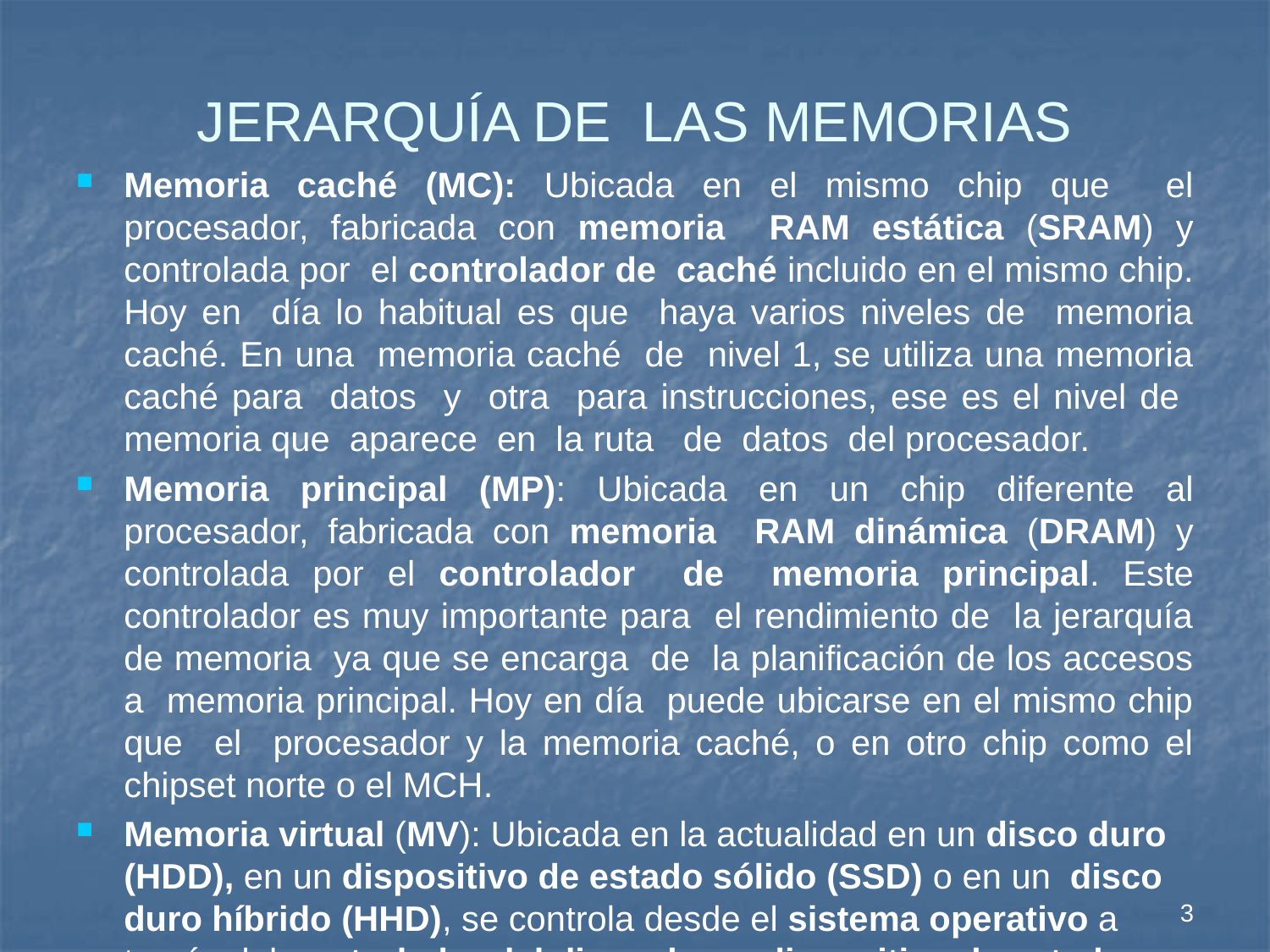

# JERARQUÍA DE  LAS MEMORIAS
Memoria caché (MC): Ubicada en el mismo chip que  el procesador, fabricada con memoria  RAM estática (SRAM) y controlada por  el controlador de  caché incluido en el mismo chip. Hoy en  día lo habitual es que  haya varios niveles de  memoria caché. En una  memoria caché  de  nivel 1, se utiliza una memoria caché para  datos  y  otra  para instrucciones, ese es el nivel de  memoria que  aparece  en  la ruta   de  datos  del procesador.
Memoria principal (MP): Ubicada en un chip diferente al procesador, fabricada con memoria  RAM dinámica (DRAM) y controlada por el controlador  de  memoria principal. Este controlador es muy importante para  el rendimiento de  la jerarquía de memoria  ya que se encarga  de  la planificación de los accesos a  memoria principal. Hoy en día  puede ubicarse en el mismo chip que  el  procesador y la memoria caché, o en otro chip como el chipset norte o el MCH.
Memoria virtual (MV): Ubicada en la actualidad en un disco duro (HDD), en un dispositivo de estado sólido (SSD) o en un  disco duro híbrido (HHD), se controla desde el sistema operativo a  través del controlador del disco duro,  dispositivo de estado sólido o disco duro híbrido.
3